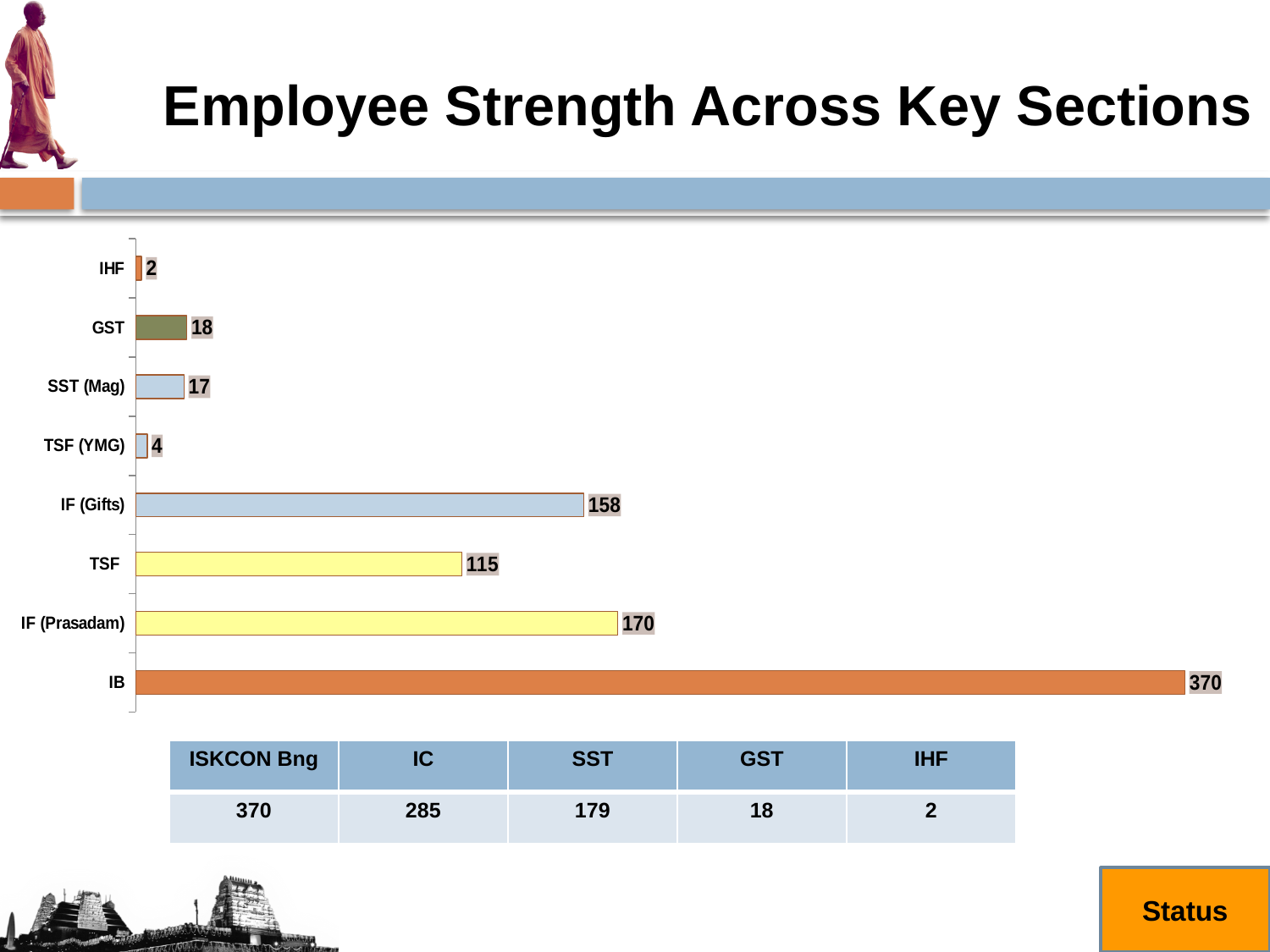

Employee Strength Across Key Sections

### Chart

| Category | Employee Strength |
|---|---|
| IB | 370.0 |
| IF (Prasadam) | 170.0 |
| TSF  | 115.0 |
| IF (Gifts) | 158.0 |
| TSF (YMG) | 4.0 |
| SST (Mag) | 17.0 |
| GST | 18.0 |
| IHF | 2.0 |
| ISKCON Bng | IC | SST | GST | IHF |
| --- | --- | --- | --- | --- |
| 370 | 285 | 179 | 18 | 2 |
Status